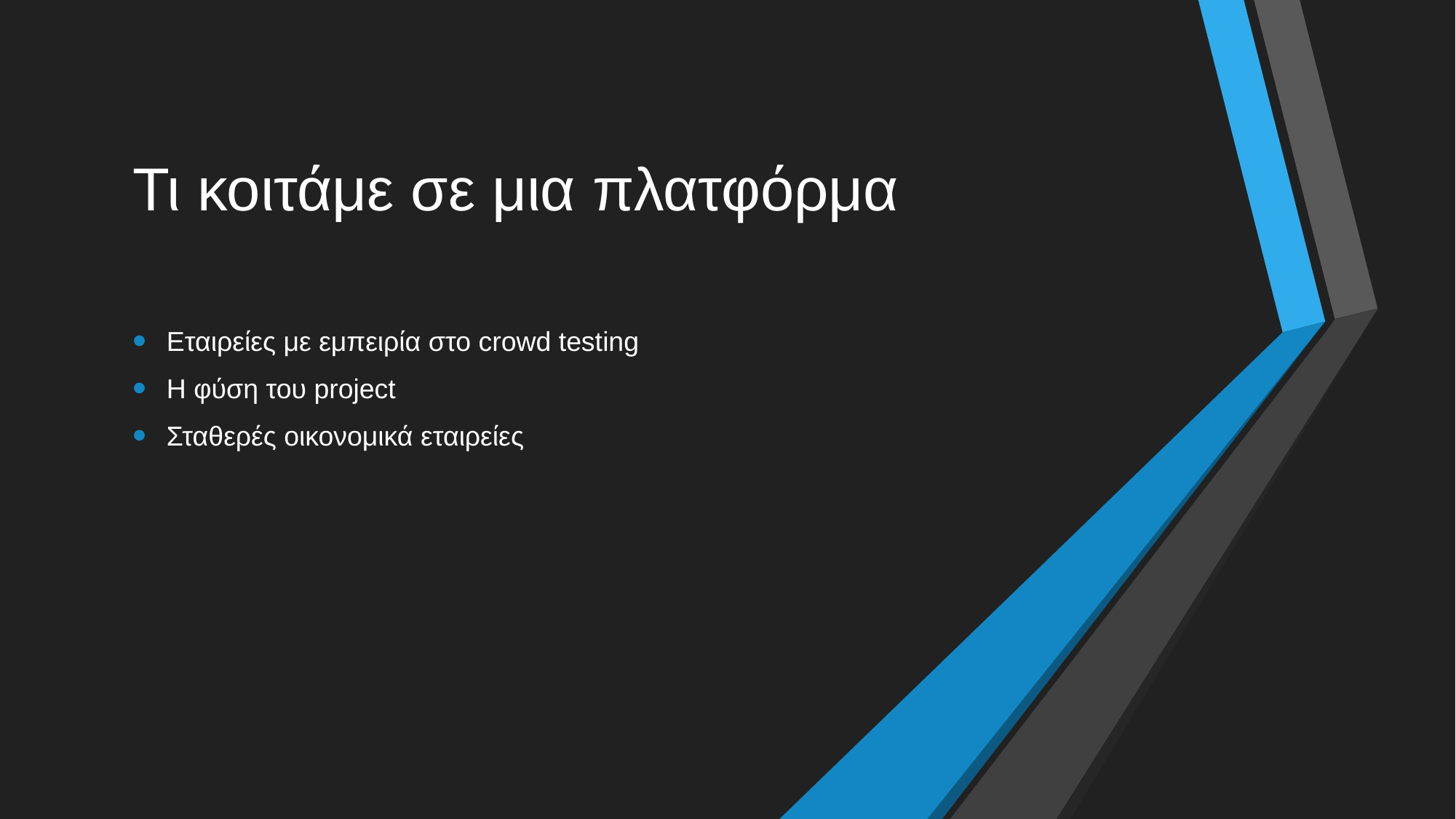

# Τι κοιτάμε σε μια πλατφόρμα
Εταιρείες με εμπειρία στο crowd testing
Η φύση του project
Σταθερές οικονομικά εταιρείες